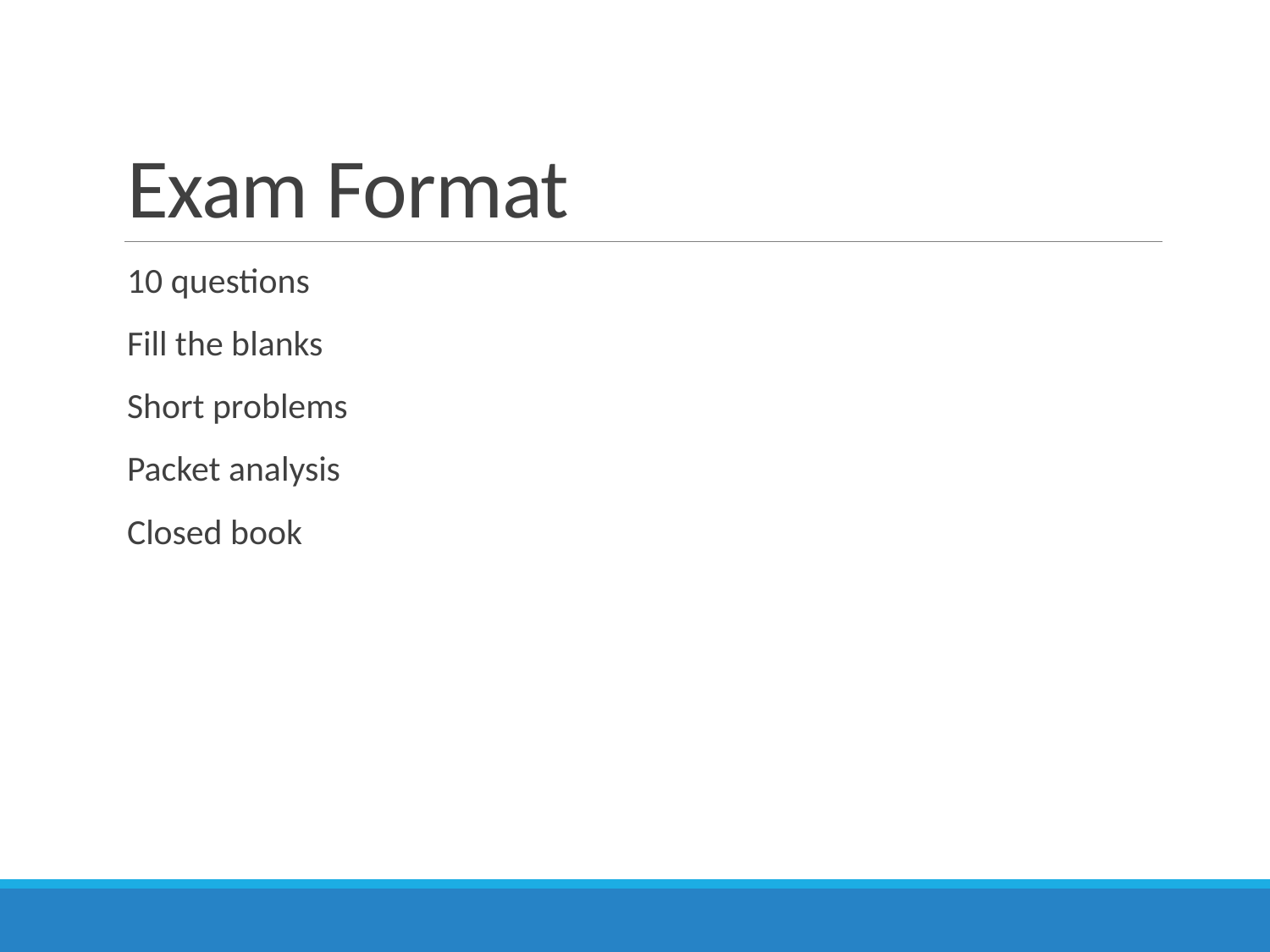

# Exam Format
10 questions
Fill the blanks
Short problems
Packet analysis
Closed book